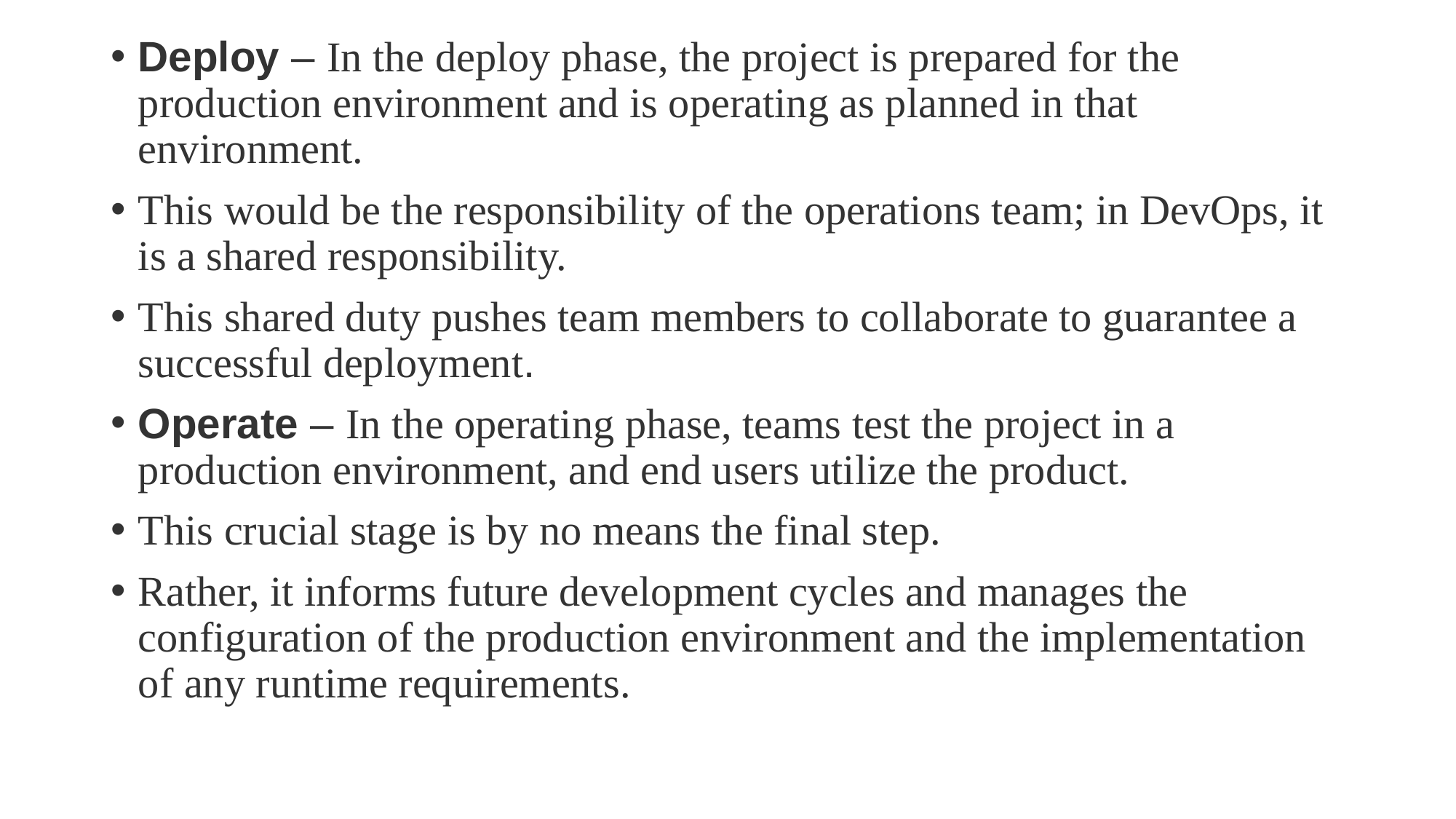

Deploy – In the deploy phase, the project is prepared for the production environment and is operating as planned in that environment.
This would be the responsibility of the operations team; in DevOps, it is a shared responsibility.
This shared duty pushes team members to collaborate to guarantee a successful deployment.
Operate – In the operating phase, teams test the project in a production environment, and end users utilize the product.
This crucial stage is by no means the final step.
Rather, it informs future development cycles and manages the configuration of the production environment and the implementation of any runtime requirements.